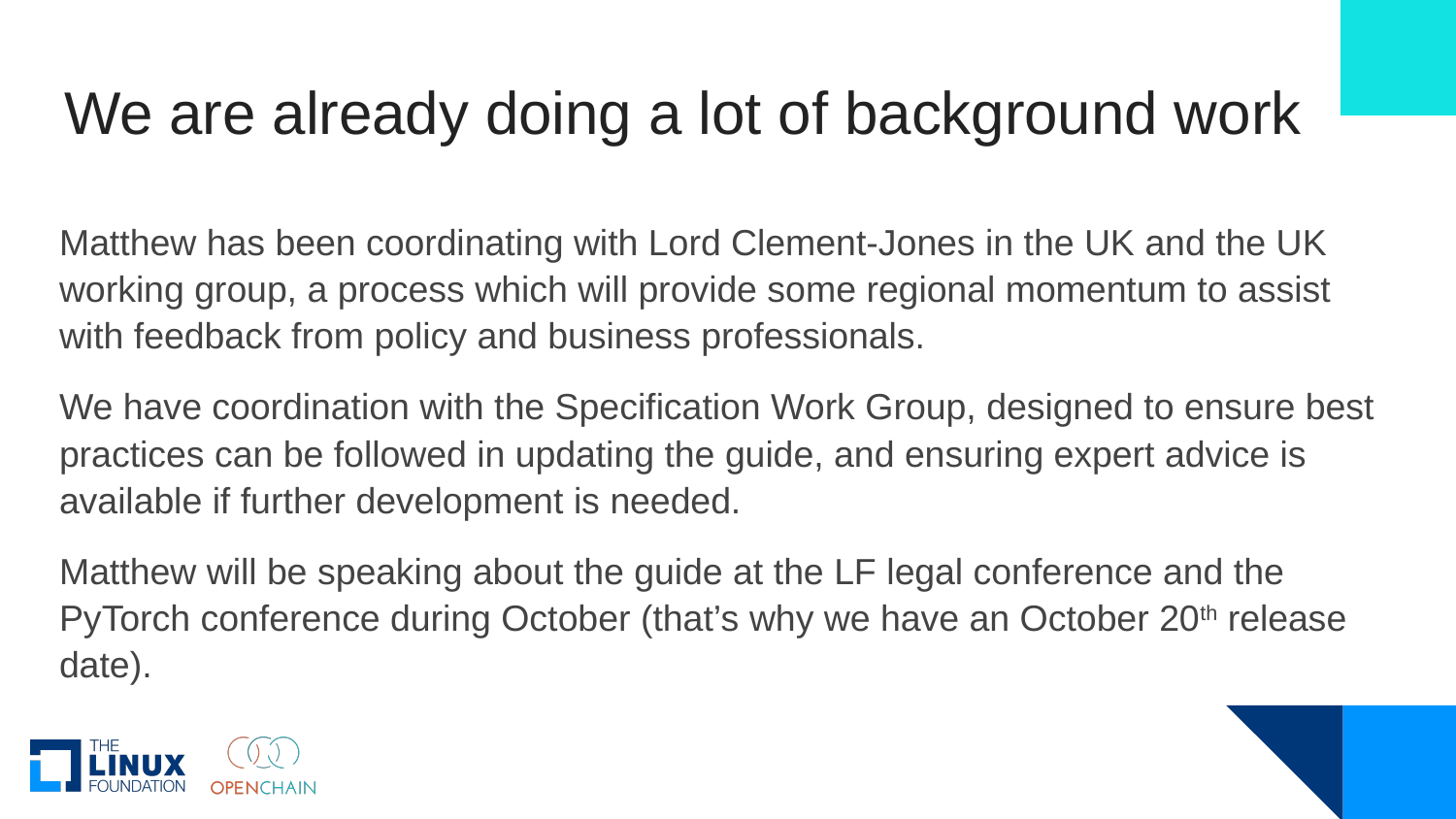

# We are already doing a lot of background work
Matthew has been coordinating with Lord Clement-Jones in the UK and the UK working group, a process which will provide some regional momentum to assist with feedback from policy and business professionals.
We have coordination with the Specification Work Group, designed to ensure best practices can be followed in updating the guide, and ensuring expert advice is available if further development is needed.
Matthew will be speaking about the guide at the LF legal conference and the PyTorch conference during October (that’s why we have an October 20th release date).